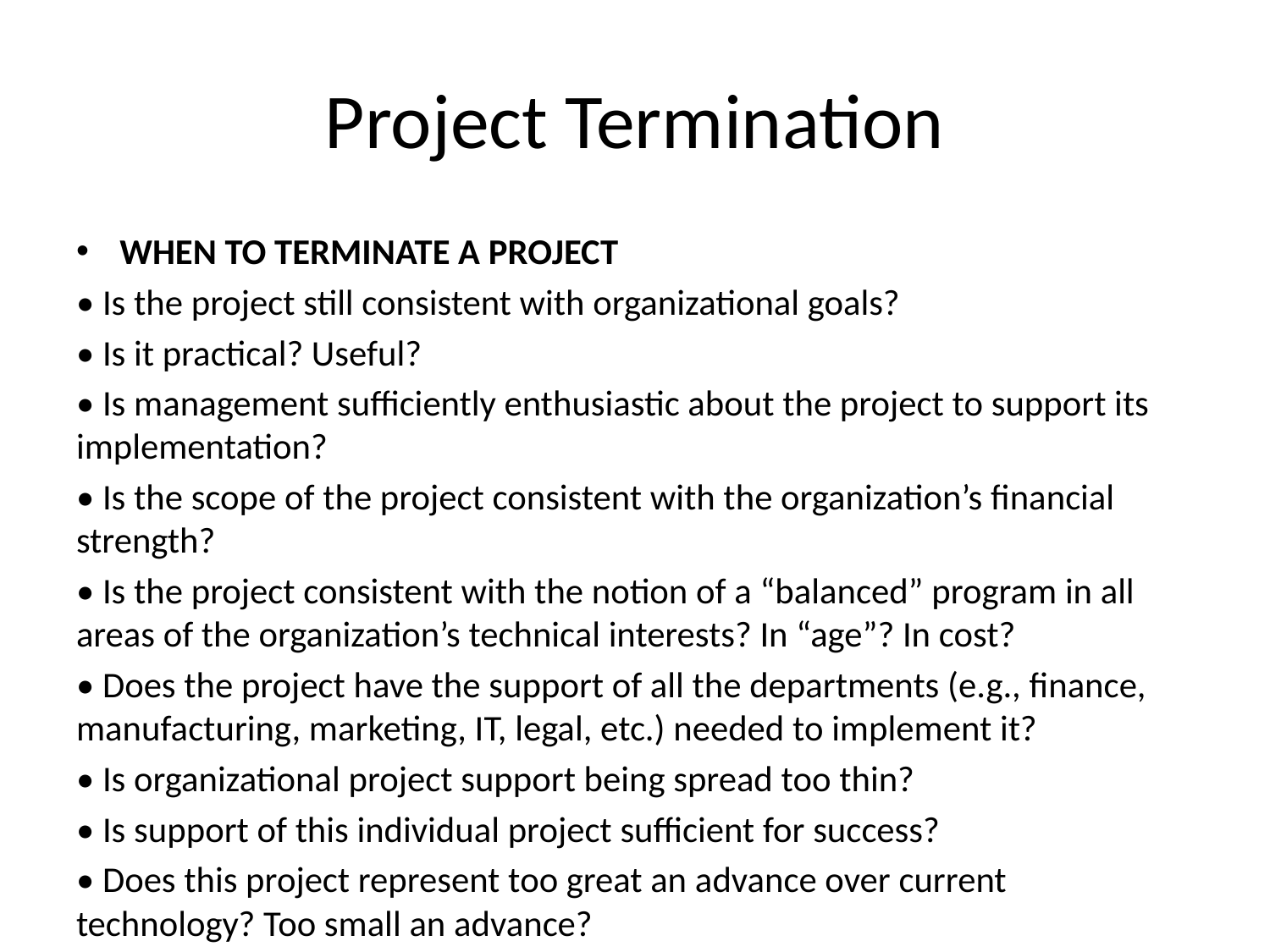

# Project Termination
WHEN TO TERMINATE A PROJECT
• Is the project still consistent with organizational goals?
• Is it practical? Useful?
• Is management sufficiently enthusiastic about the project to support its implementation?
• Is the scope of the project consistent with the organization’s financial strength?
• Is the project consistent with the notion of a “balanced” program in all areas of the organization’s technical interests? In “age”? In cost?
• Does the project have the support of all the departments (e.g., finance, manufacturing, marketing, IT, legal, etc.) needed to implement it?
• Is organizational project support being spread too thin?
• Is support of this individual project sufficient for success?
• Does this project represent too great an advance over current technology? Too small an advance?